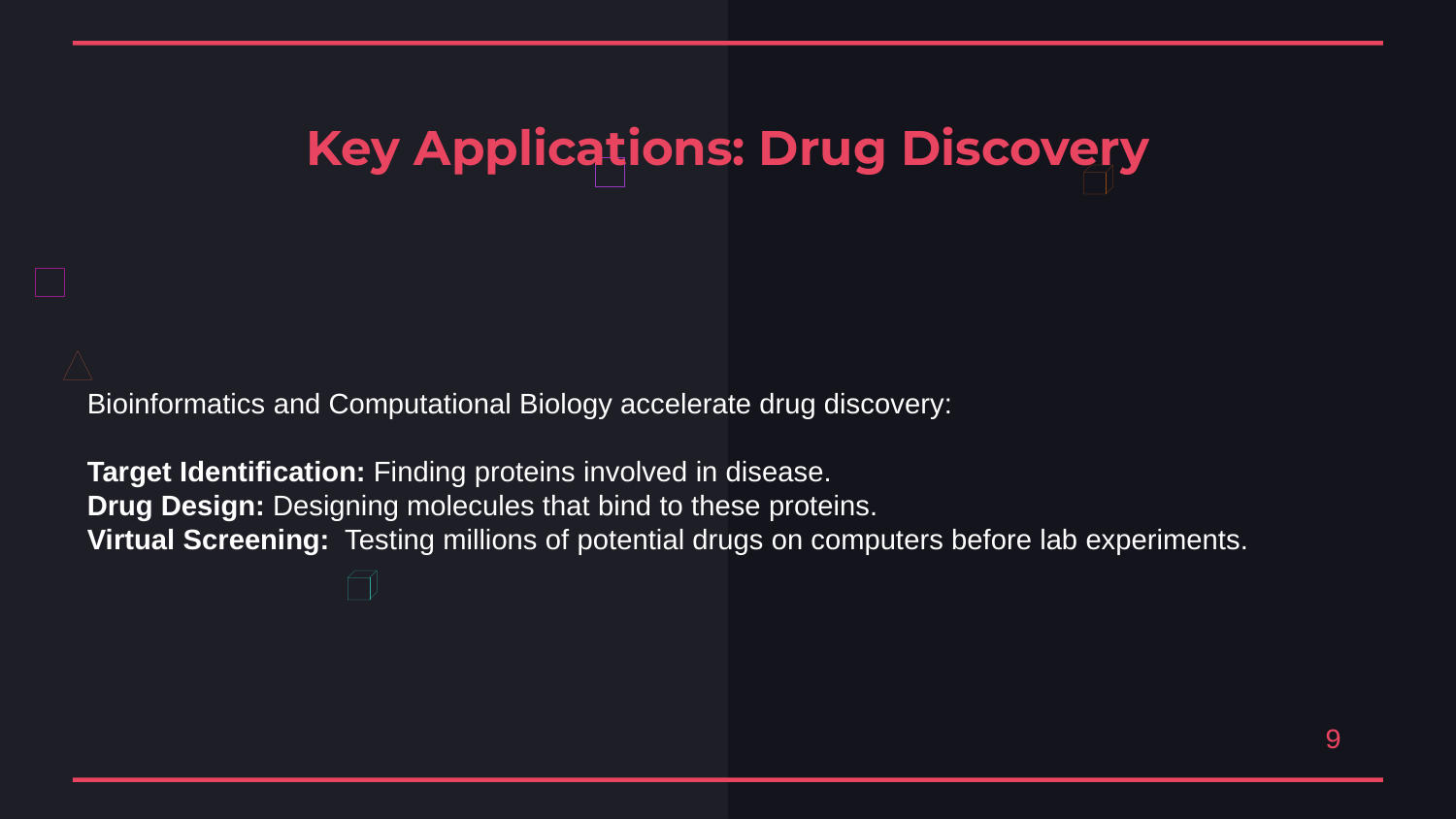

Key Applications: Drug Discovery

Bioinformatics and Computational Biology accelerate drug discovery:

Target Identification: Finding proteins involved in disease.
Drug Design: Designing molecules that bind to these proteins.
Virtual Screening:  Testing millions of potential drugs on computers before lab experiments.

9